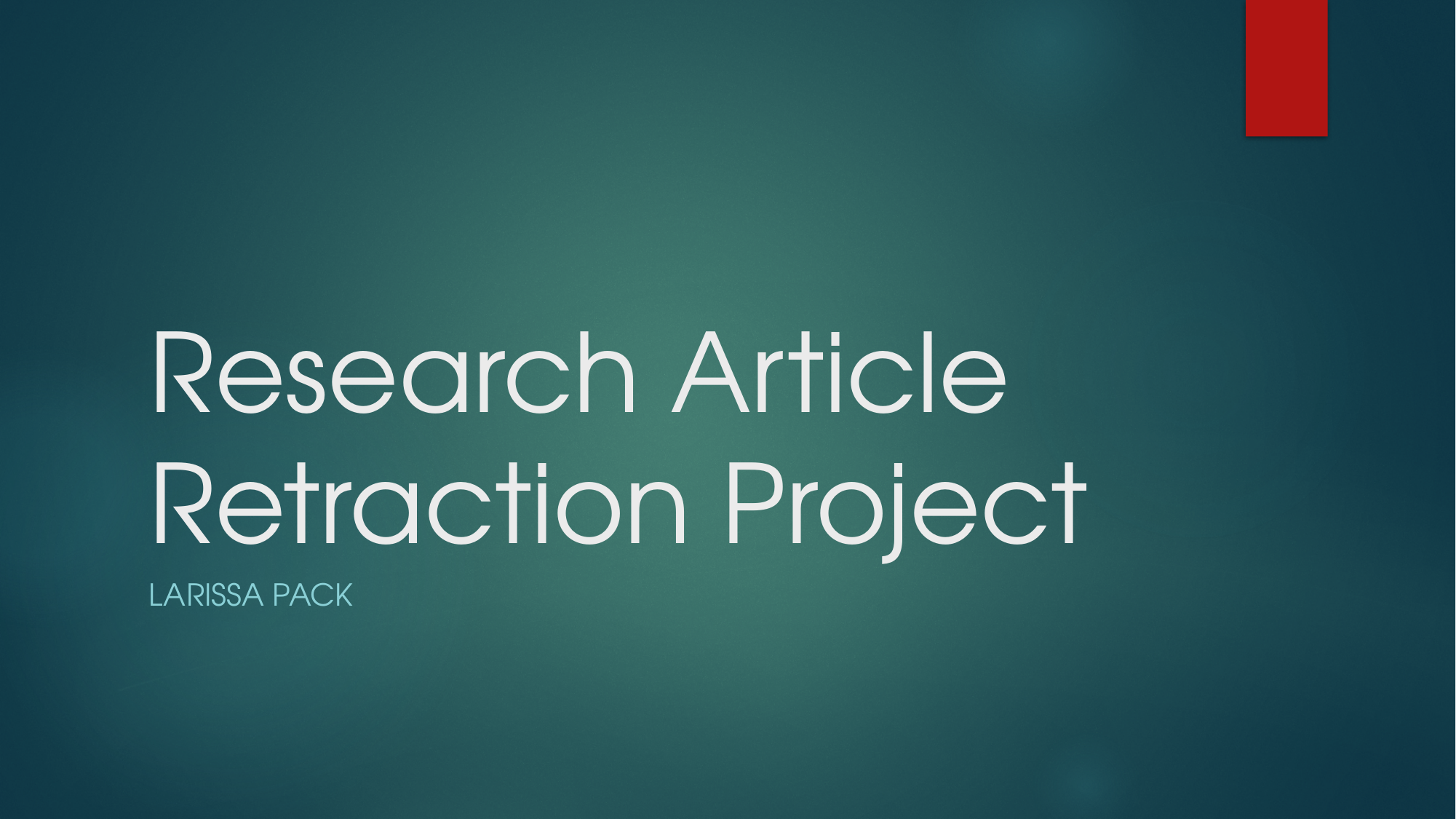

# Research Article Retraction Project
Larissa Pack